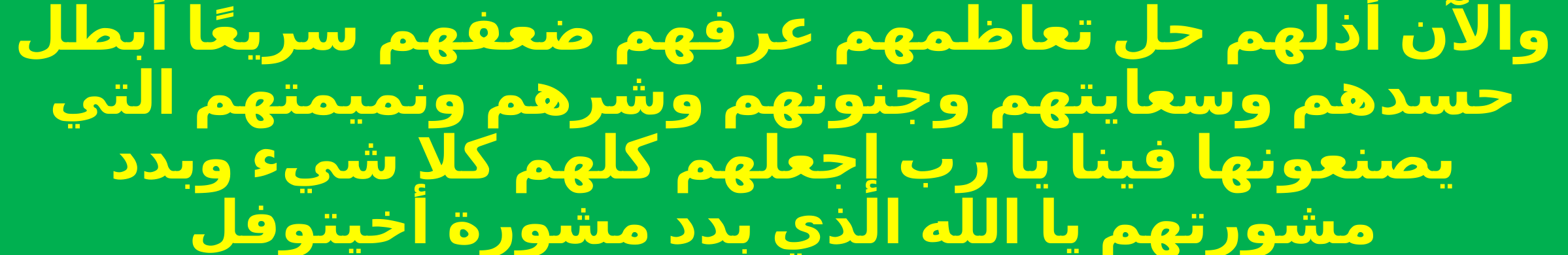

والآن أذلهم حل تعاظمهم عرفهم ضعفهم سريعًا أبطل حسدهم وسعايتهم وجنونهم وشرهم ونميمتهم التي يصنعونها فينا يا رب إجعلهم كلهم كلا شيء وبدد مشورتهم يا الله الذي بدد مشورة أخيتوفل